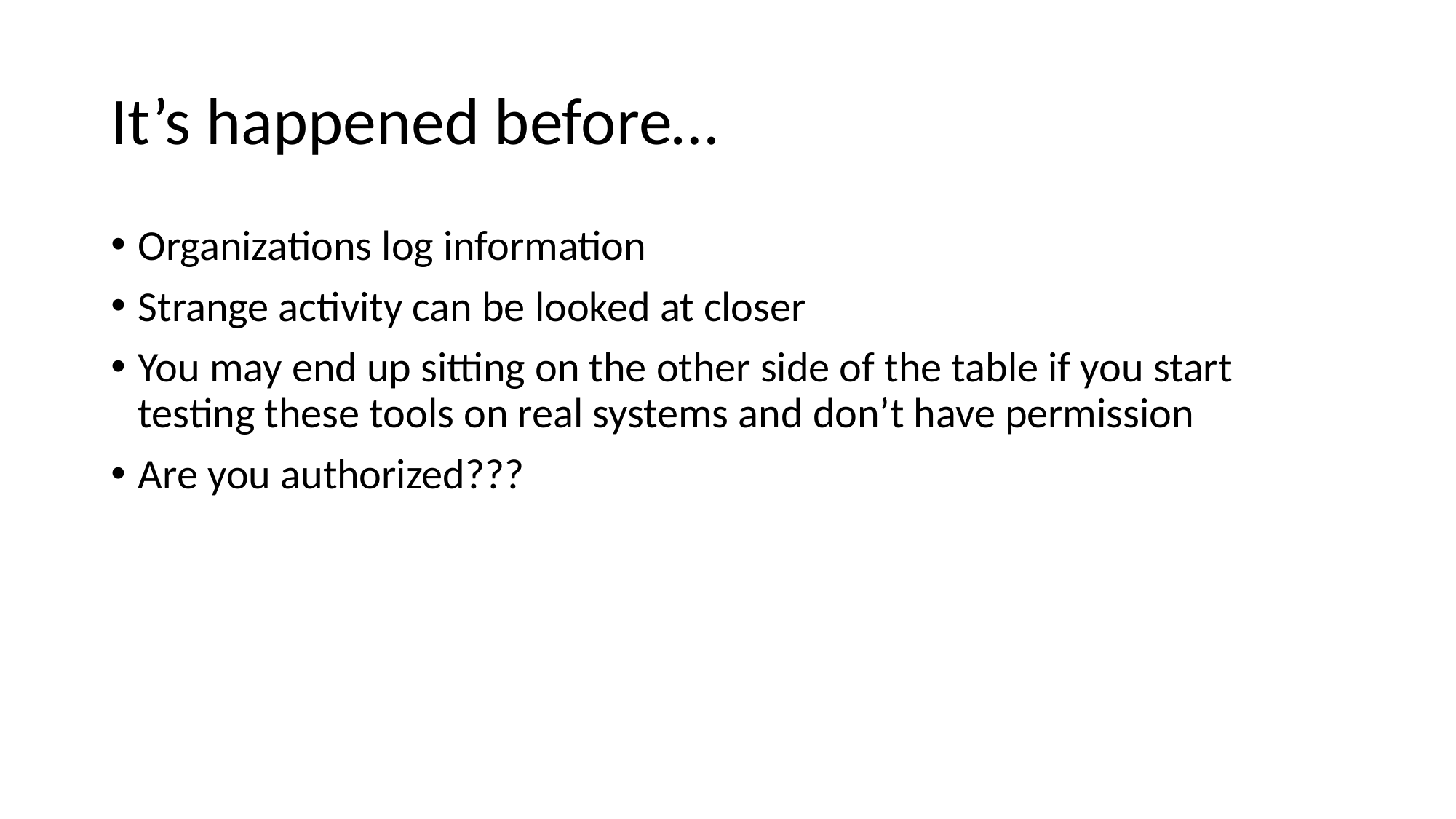

# It’s happened before…
Organizations log information
Strange activity can be looked at closer
You may end up sitting on the other side of the table if you start testing these tools on real systems and don’t have permission
Are you authorized???